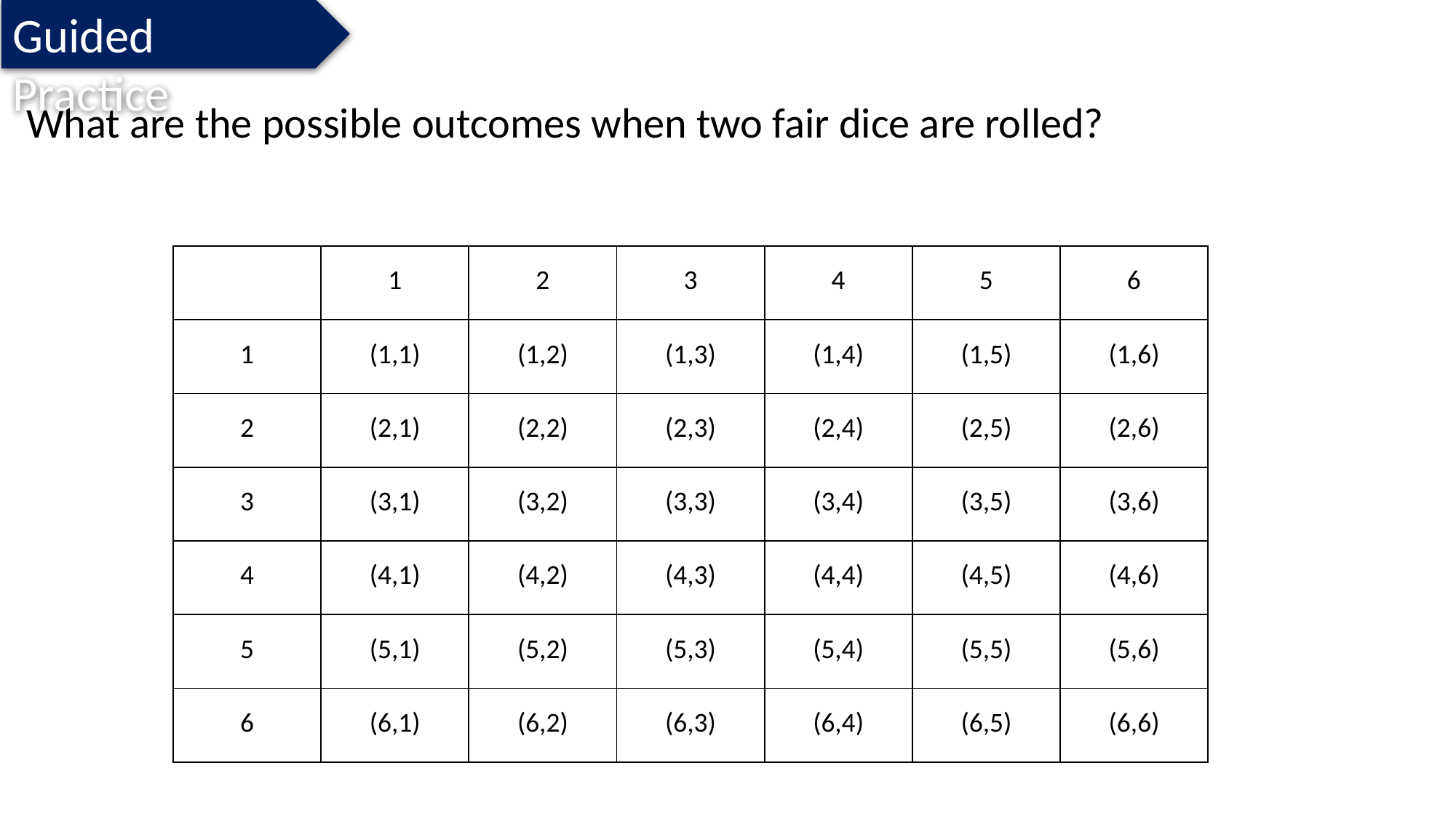

Guided Practice
What are the possible outcomes when two fair dice are rolled?
|  | 1 | 2 | 3 | 4 | 5 | 6 |
| --- | --- | --- | --- | --- | --- | --- |
| 1 | (1,1) | (1,2) | (1,3) | (1,4) | (1,5) | (1,6) |
| 2 | (2,1) | (2,2) | (2,3) | (2,4) | (2,5) | (2,6) |
| 3 | (3,1) | (3,2) | (3,3) | (3,4) | (3,5) | (3,6) |
| 4 | (4,1) | (4,2) | (4,3) | (4,4) | (4,5) | (4,6) |
| 5 | (5,1) | (5,2) | (5,3) | (5,4) | (5,5) | (5,6) |
| 6 | (6,1) | (6,2) | (6,3) | (6,4) | (6,5) | (6,6) |